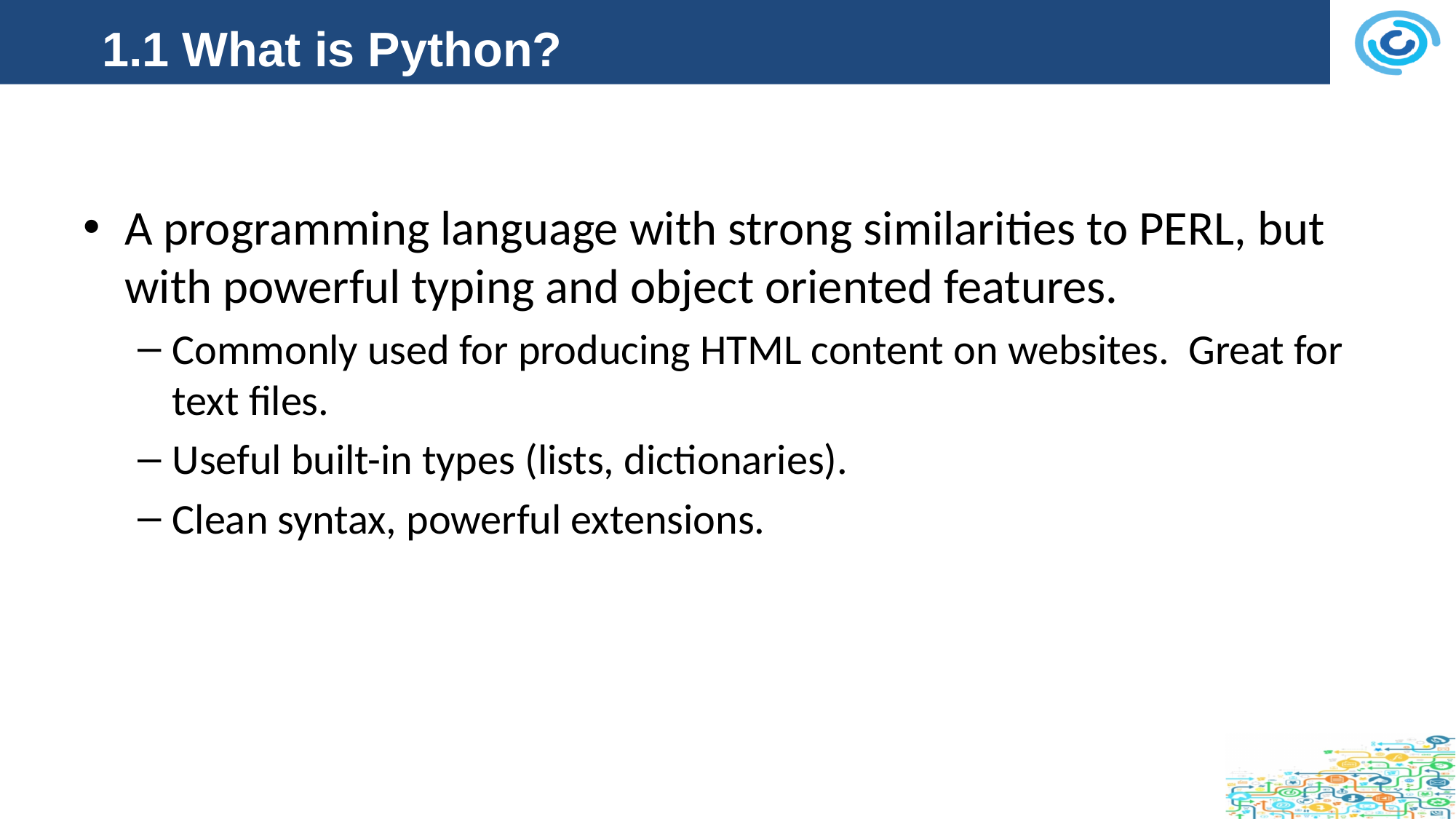

# 1.1 What is Python?
A programming language with strong similarities to PERL, but with powerful typing and object oriented features.
Commonly used for producing HTML content on websites.  Great for text files.
Useful built-in types (lists, dictionaries).
Clean syntax, powerful extensions.